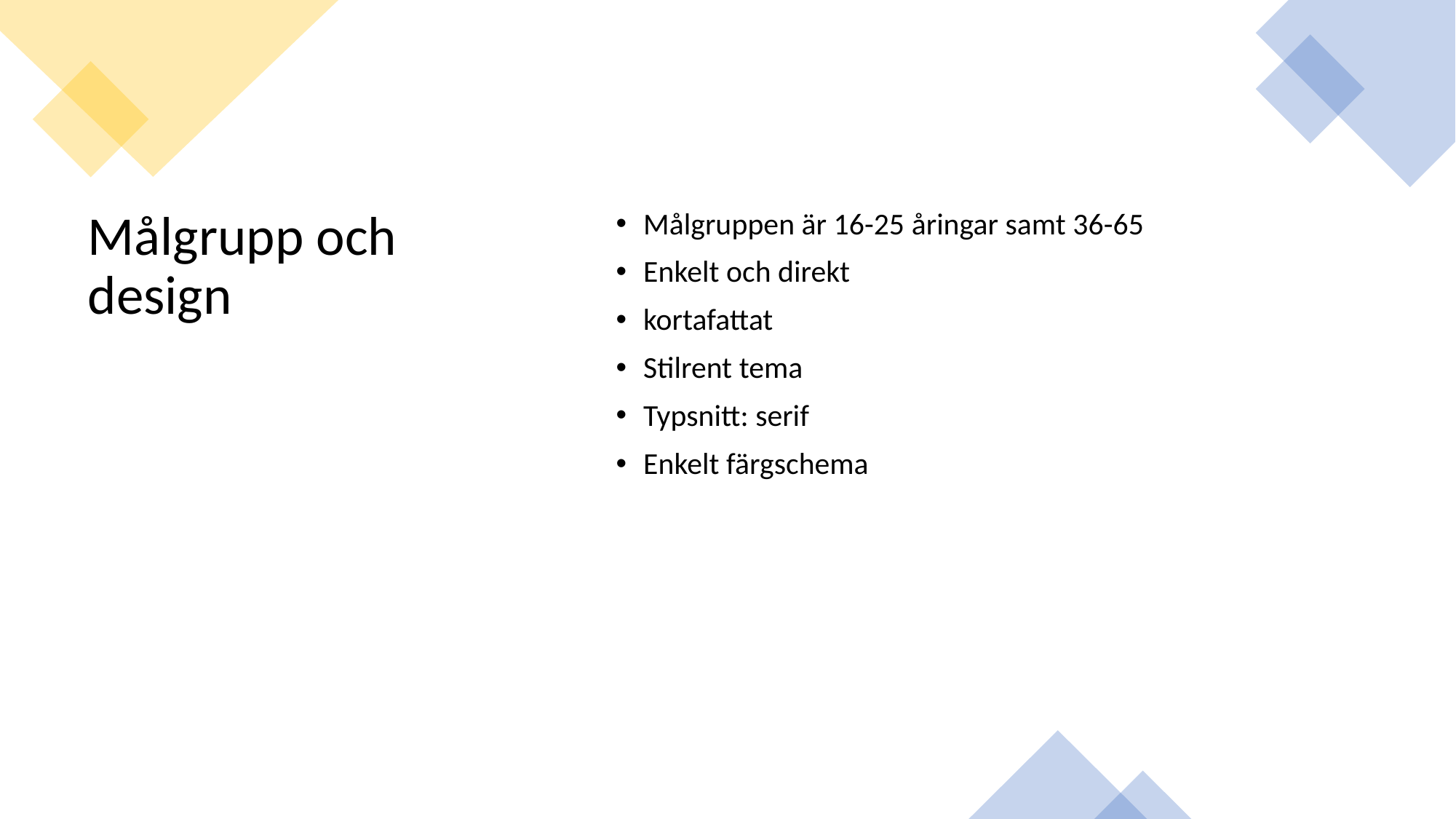

Målgruppen är 16-25 åringar samt 36-65
Enkelt och direkt
kortafattat
Stilrent tema
Typsnitt: serif
Enkelt färgschema

# Målgrupp och design